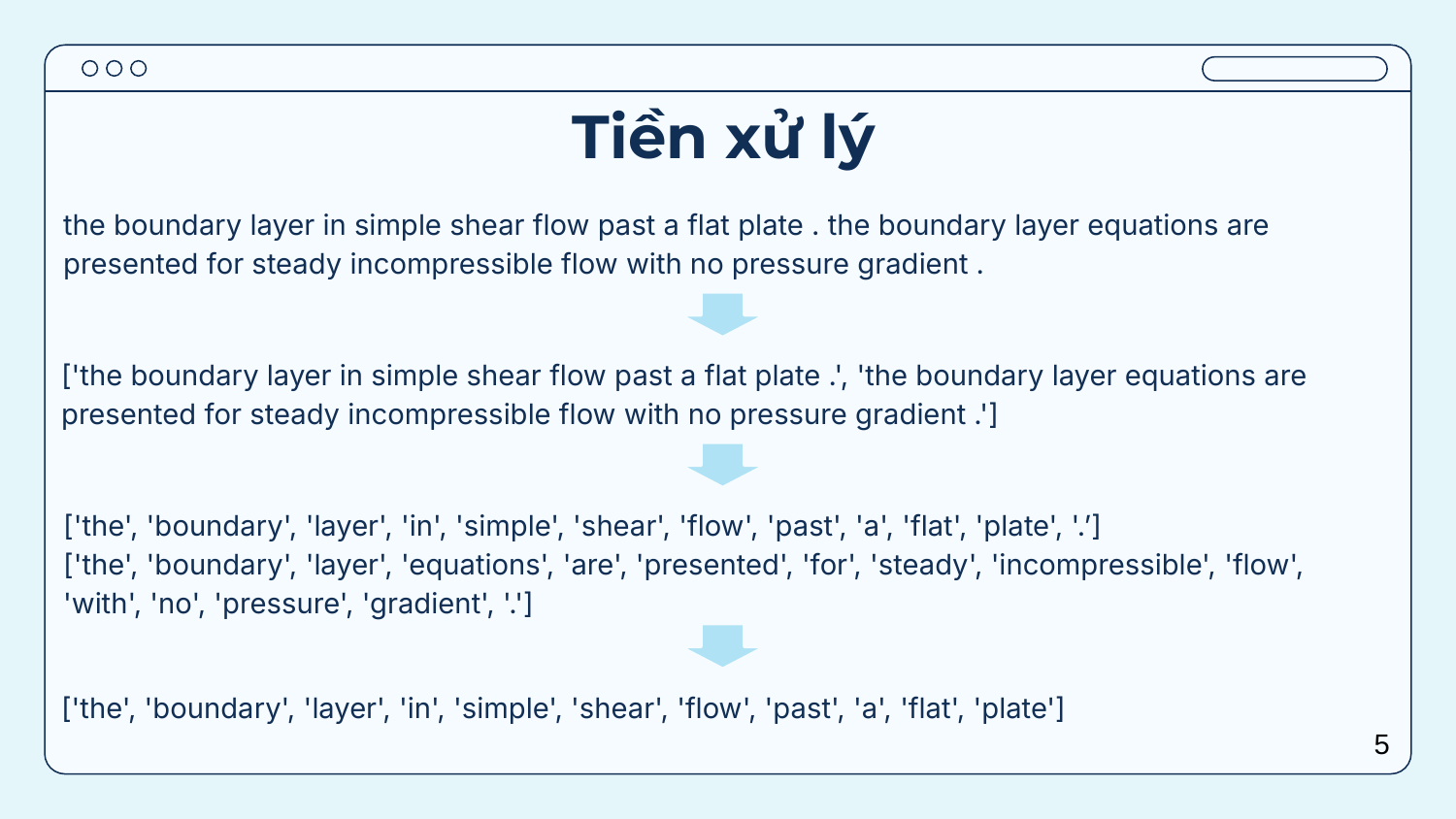

# Tiền xử lý
the boundary layer in simple shear flow past a flat plate . the boundary layer equations are presented for steady incompressible flow with no pressure gradient .

['the boundary layer in simple shear flow past a flat plate .', 'the boundary layer equations are presented for steady incompressible flow with no pressure gradient .']

['the', 'boundary', 'layer', 'in', 'simple', 'shear', 'flow', 'past', 'a', 'flat', 'plate', '.’]
['the', 'boundary', 'layer', 'equations', 'are', 'presented', 'for', 'steady', 'incompressible', 'flow', 'with', 'no', 'pressure', 'gradient', '.']

['the', 'boundary', 'layer', 'in', 'simple', 'shear', 'flow', 'past', 'a', 'flat', 'plate']
5